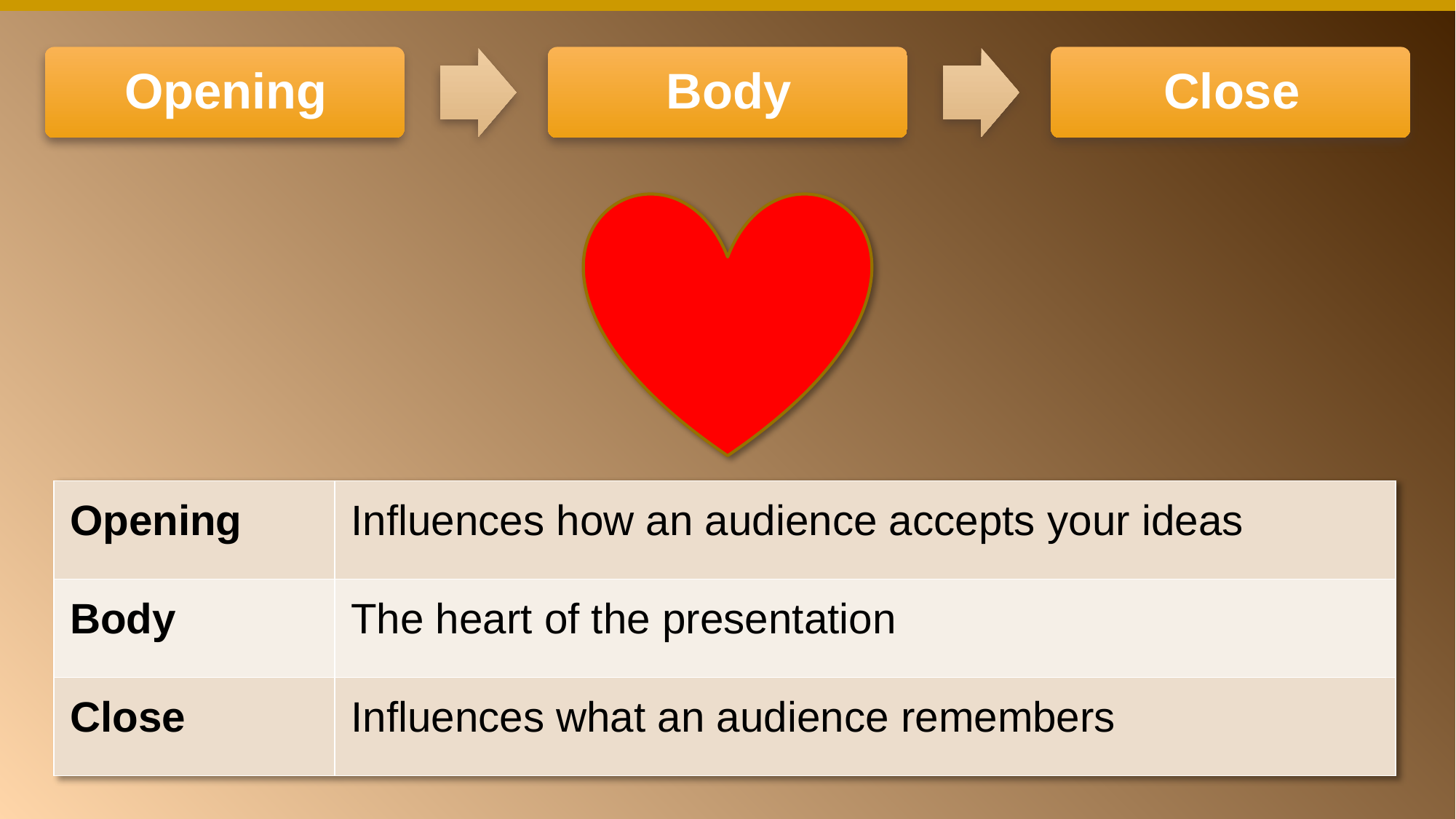

Opening

Body

Close

| Opening | Influences how an audience accepts your ideas |
| --- | --- |
| Body | The heart of the presentation |
| Close | Influences what an audience remembers |